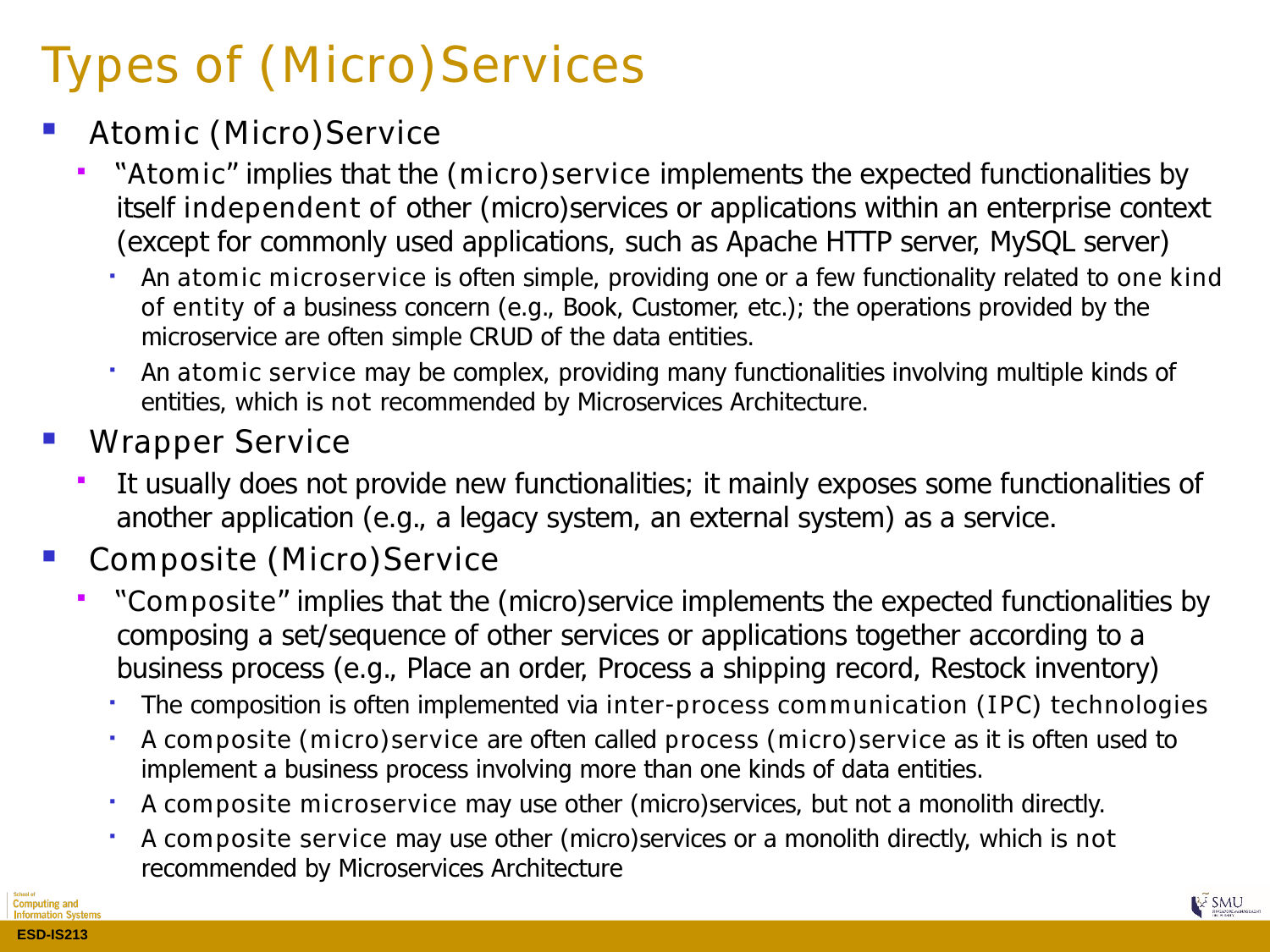

# Types of (Micro)Services
Atomic (Micro)Service
“Atomic” implies that the (micro)service implements the expected functionalities by itself independent of other (micro)services or applications within an enterprise context (except for commonly used applications, such as Apache HTTP server, MySQL server)
An atomic microservice is often simple, providing one or a few functionality related to one kind of entity of a business concern (e.g., Book, Customer, etc.); the operations provided by the microservice are often simple CRUD of the data entities.
An atomic service may be complex, providing many functionalities involving multiple kinds of entities, which is not recommended by Microservices Architecture.
Wrapper Service
It usually does not provide new functionalities; it mainly exposes some functionalities of another application (e.g., a legacy system, an external system) as a service.
Composite (Micro)Service
“Composite” implies that the (micro)service implements the expected functionalities by composing a set/sequence of other services or applications together according to a business process (e.g., Place an order, Process a shipping record, Restock inventory)
The composition is often implemented via inter-process communication (IPC) technologies
A composite (micro)service are often called process (micro)service as it is often used to implement a business process involving more than one kinds of data entities.
A composite microservice may use other (micro)services, but not a monolith directly.
A composite service may use other (micro)services or a monolith directly, which is not recommended by Microservices Architecture